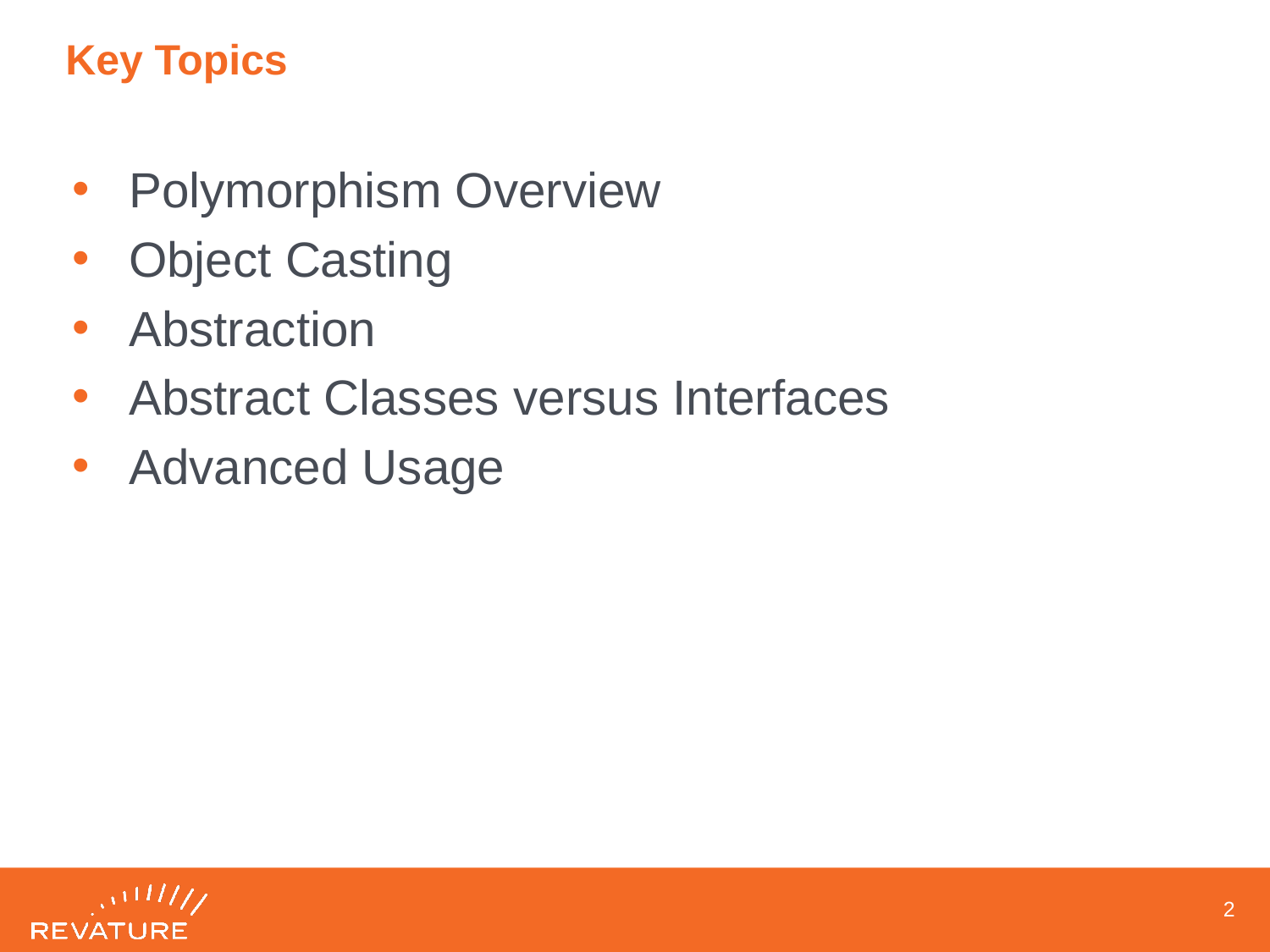

# Key Topics
Polymorphism Overview
Object Casting
Abstraction
Abstract Classes versus Interfaces
Advanced Usage

2